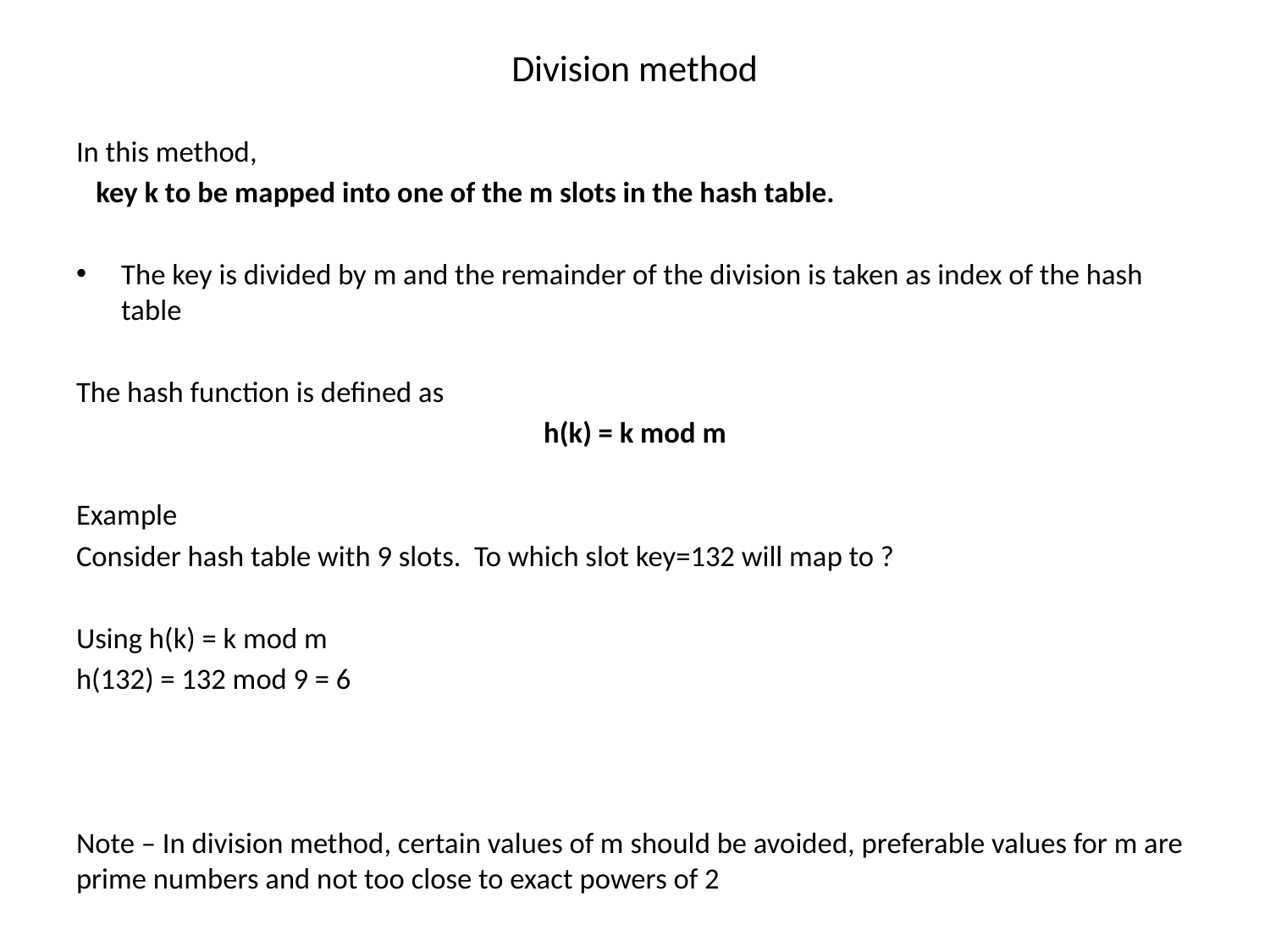

# Division method
In this method,
   key k to be mapped into one of the m slots in the hash table.

The key is divided by m and the remainder of the division is taken as index of the hash table

The hash function is defined as
h(k) = k mod m

Example
Consider hash table with 9 slots.  To which slot key=132 will map to ?

Using h(k) = k mod m
h(132) = 132 mod 9 = 6

Note – In division method, certain values of m should be avoided, preferable values for m are prime numbers and not too close to exact powers of 2